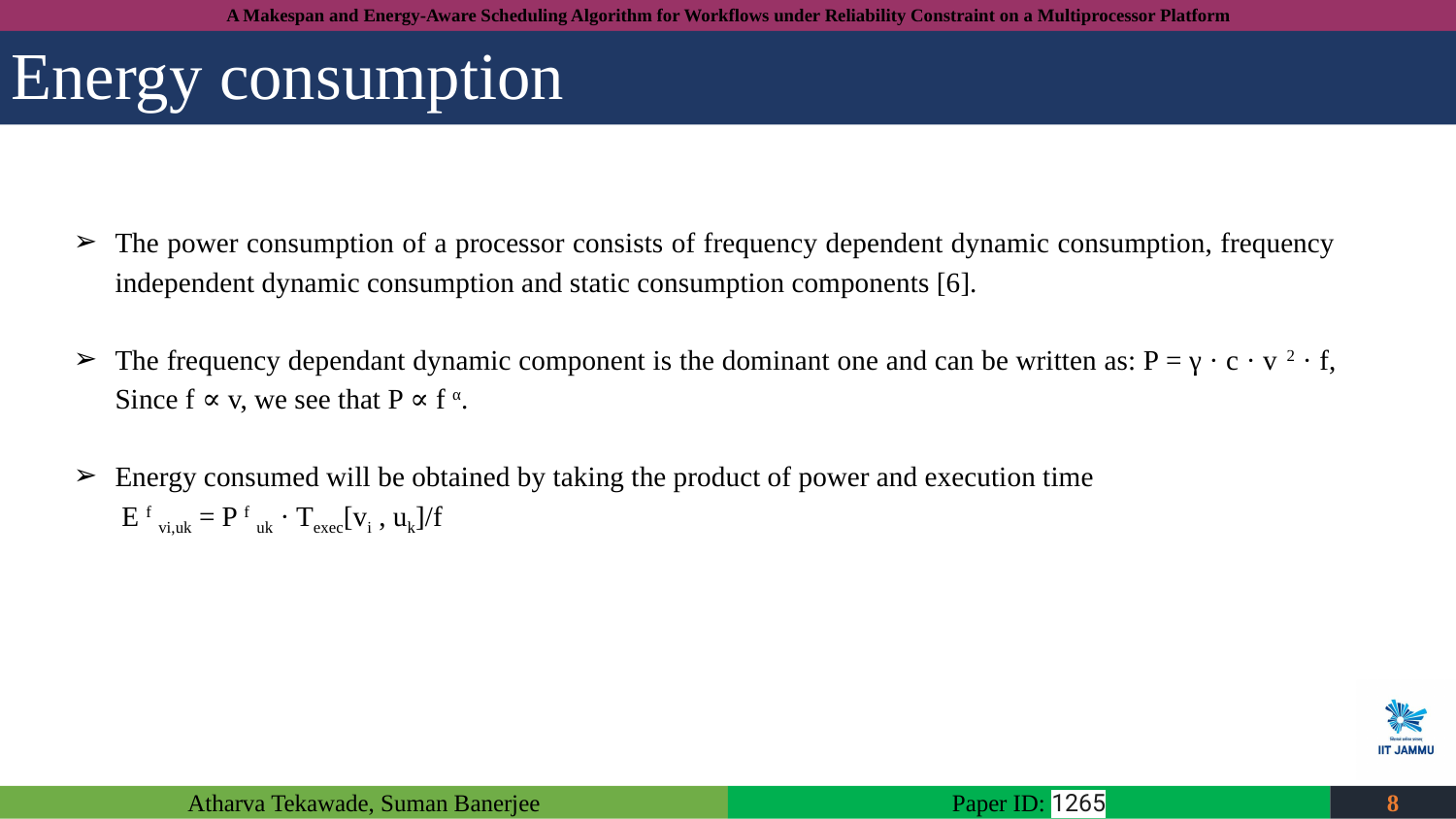

# Energy consumption

The power consumption of a processor consists of frequency dependent dynamic consumption, frequency independent dynamic consumption and static consumption components [6].

The frequency dependant dynamic component is the dominant one and can be written as: P = γ · c · v 2 · f, Since f ∝ v, we see that P ∝ f α.

Energy consumed will be obtained by taking the product of power and execution time
       E f vi,uk = P f uk · Texec[vi , uk]/f